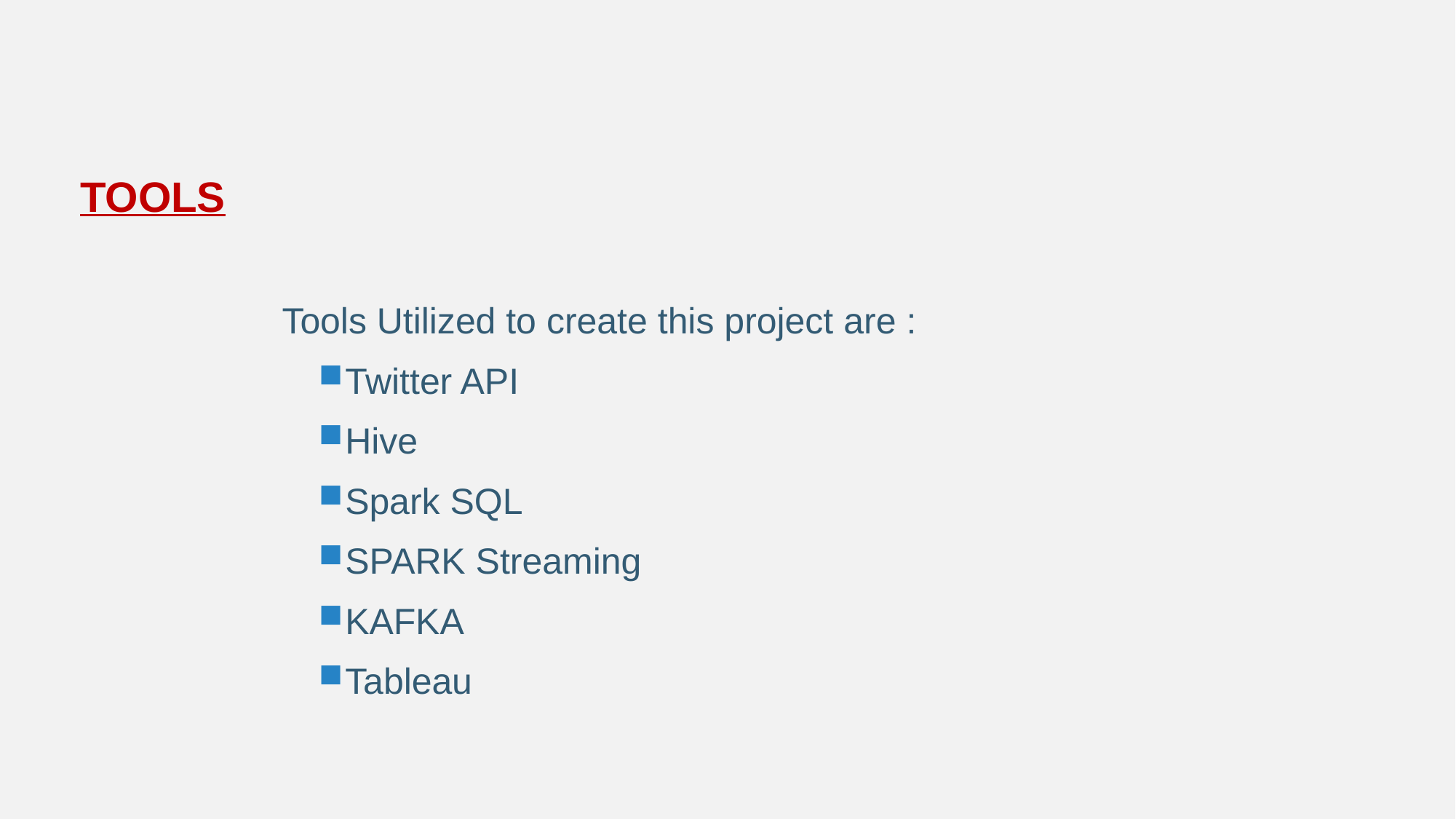

Tools Utilized to create this project are :
Twitter API
Hive
Spark SQL
SPARK Streaming
KAFKA
Tableau
# Tools